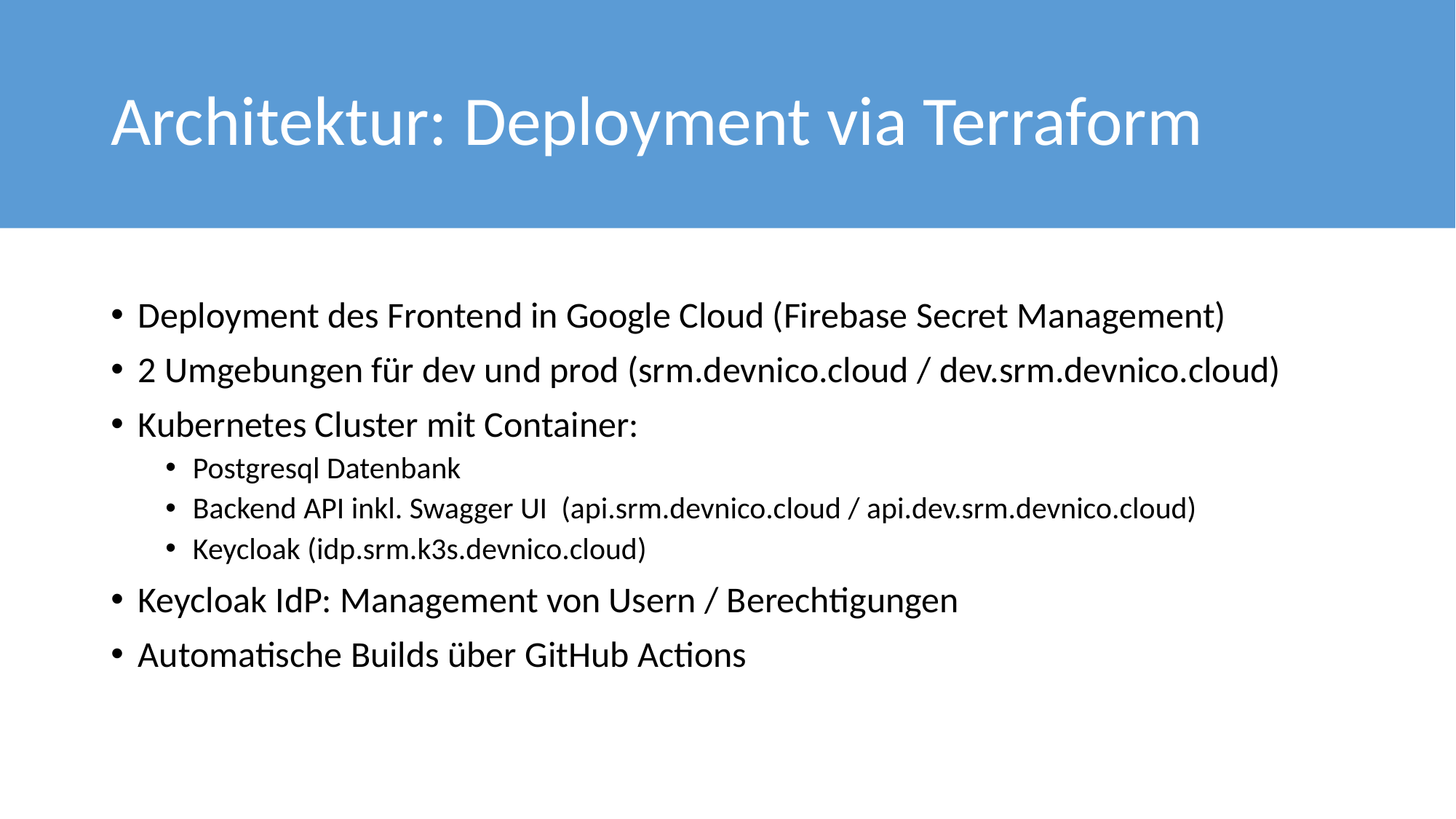

# Architektur: Deployment via Terraform
Deployment des Frontend in Google Cloud (Firebase Secret Management)
2 Umgebungen für dev und prod (srm.devnico.cloud / dev.srm.devnico.cloud)
Kubernetes Cluster mit Container:
Postgresql Datenbank
Backend API inkl. Swagger UI  (api.srm.devnico.cloud / api.dev.srm.devnico.cloud)
Keycloak (idp.srm.k3s.devnico.cloud)
Keycloak IdP: Management von Usern / Berechtigungen
Automatische Builds über GitHub Actions